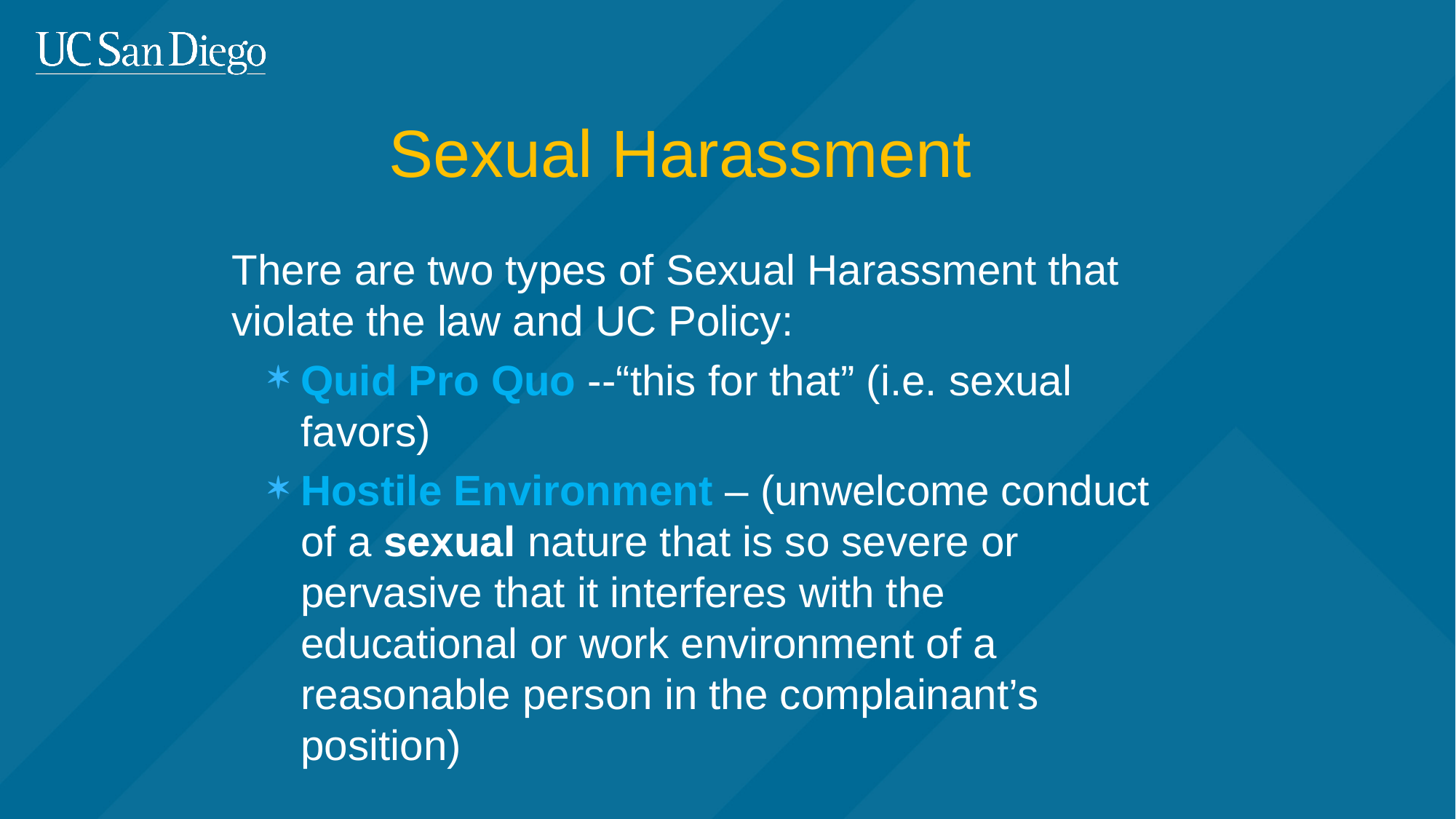

Sexual Harassment
There are two types of Sexual Harassment that violate the law and UC Policy:
Quid Pro Quo --“this for that” (i.e. sexual favors)
Hostile Environment – (unwelcome conduct of a sexual nature that is so severe or pervasive that it interferes with the educational or work environment of a reasonable person in the complainant’s position)